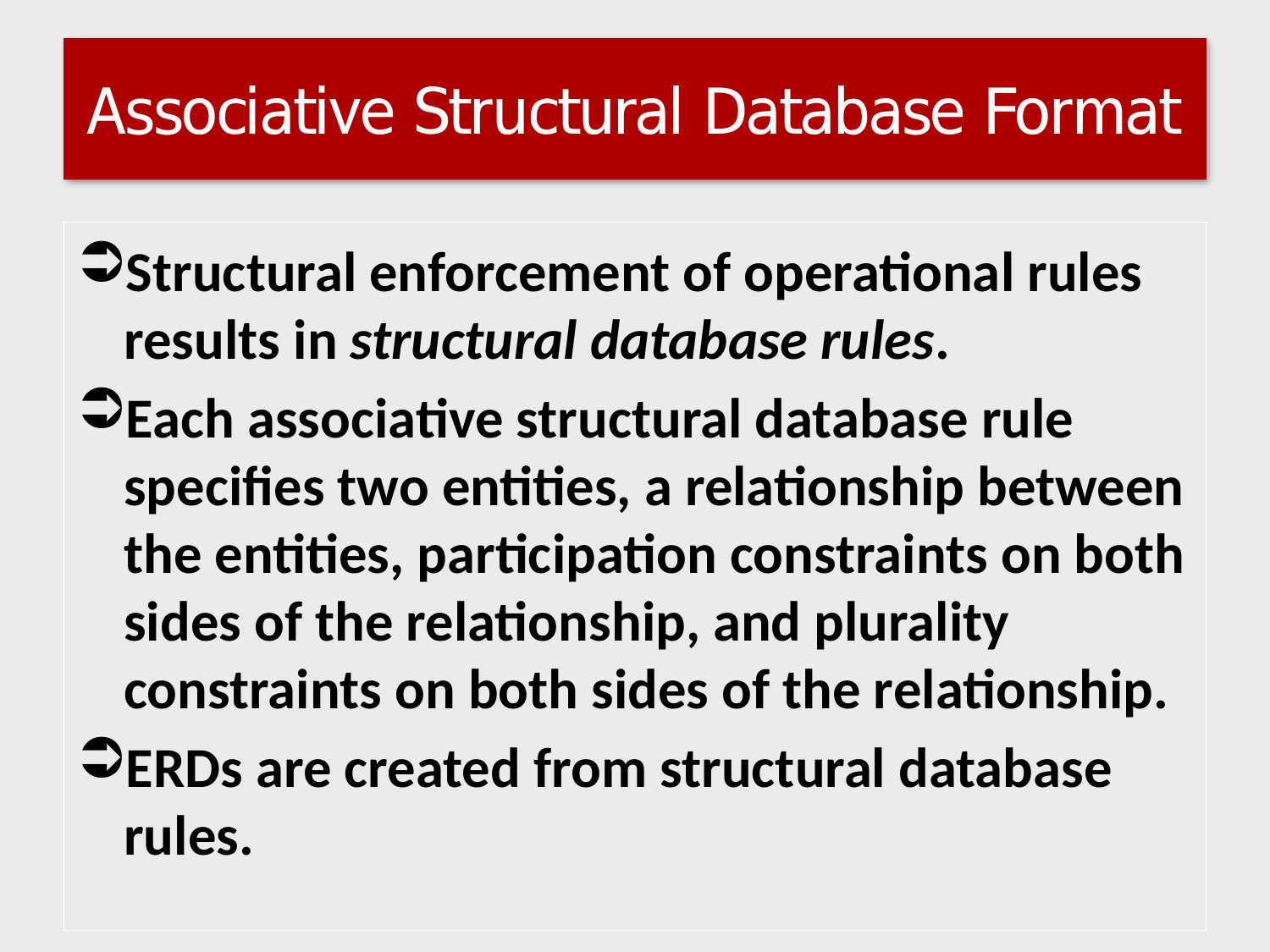

# Associative Structural Database Format
Structural enforcement of operational rules results in structural database rules.
Each associative structural database rule specifies two entities, a relationship between the entities, participation constraints on both sides of the relationship, and plurality constraints on both sides of the relationship.
ERDs are created from structural database rules.